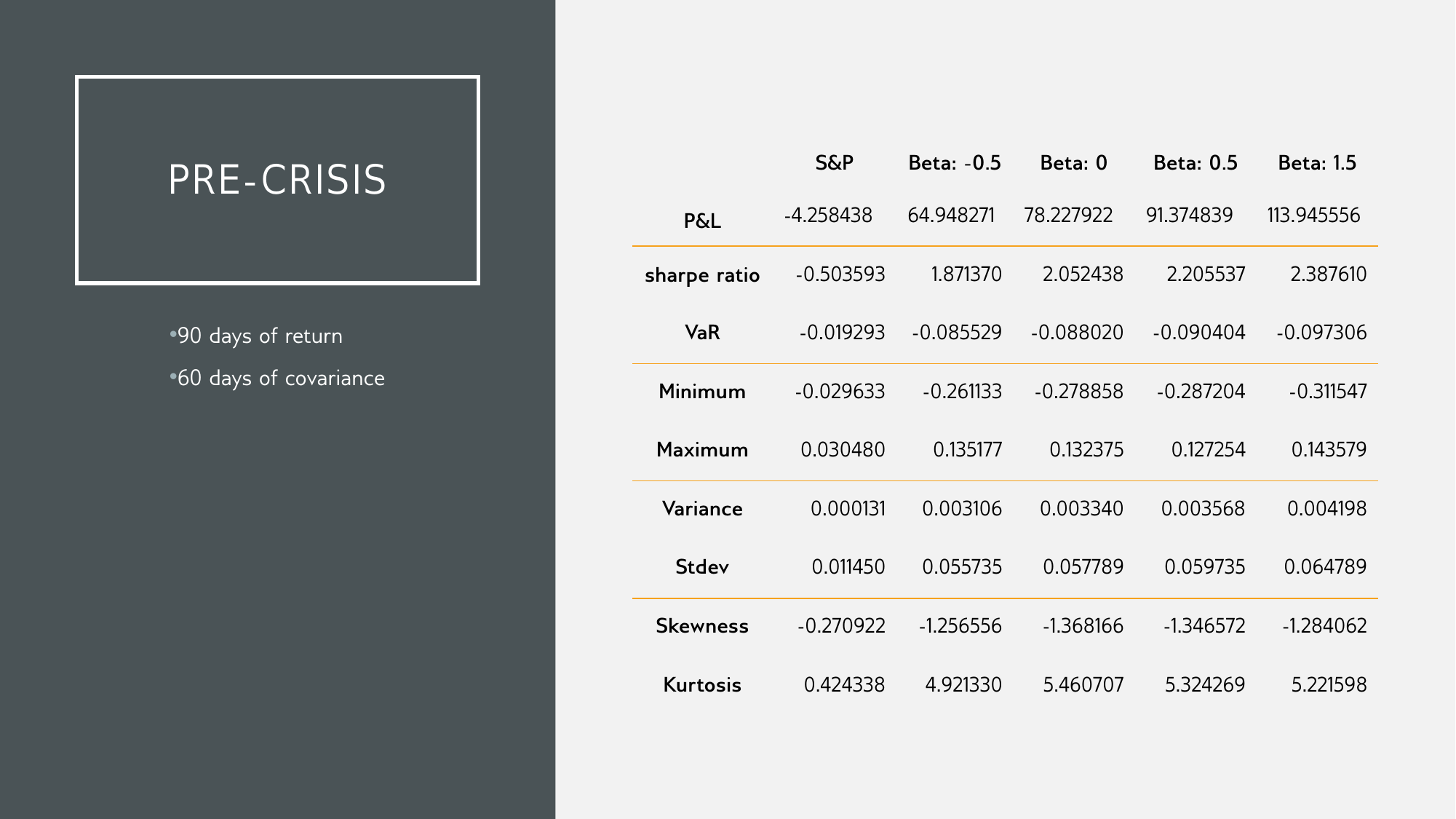

# Pre-crisis
|  | S&P | Beta: -0.5 | Beta: 0 | Beta: 0.5 | Beta: 1.5 |
| --- | --- | --- | --- | --- | --- |
| P&L | -4.258438 | 64.948271 | 78.227922 | 91.374839 | 113.945556 |
| sharpe ratio | -0.503593 | 1.871370 | 2.052438 | 2.205537 | 2.387610 |
| VaR | -0.019293 | -0.085529 | -0.088020 | -0.090404 | -0.097306 |
| Minimum | -0.029633 | -0.261133 | -0.278858 | -0.287204 | -0.311547 |
| Maximum | 0.030480 | 0.135177 | 0.132375 | 0.127254 | 0.143579 |
| Variance | 0.000131 | 0.003106 | 0.003340 | 0.003568 | 0.004198 |
| Stdev | 0.011450 | 0.055735 | 0.057789 | 0.059735 | 0.064789 |
| Skewness | -0.270922 | -1.256556 | -1.368166 | -1.346572 | -1.284062 |
| Kurtosis | 0.424338 | 4.921330 | 5.460707 | 5.324269 | 5.221598 |
90 days of return
60 days of covariance